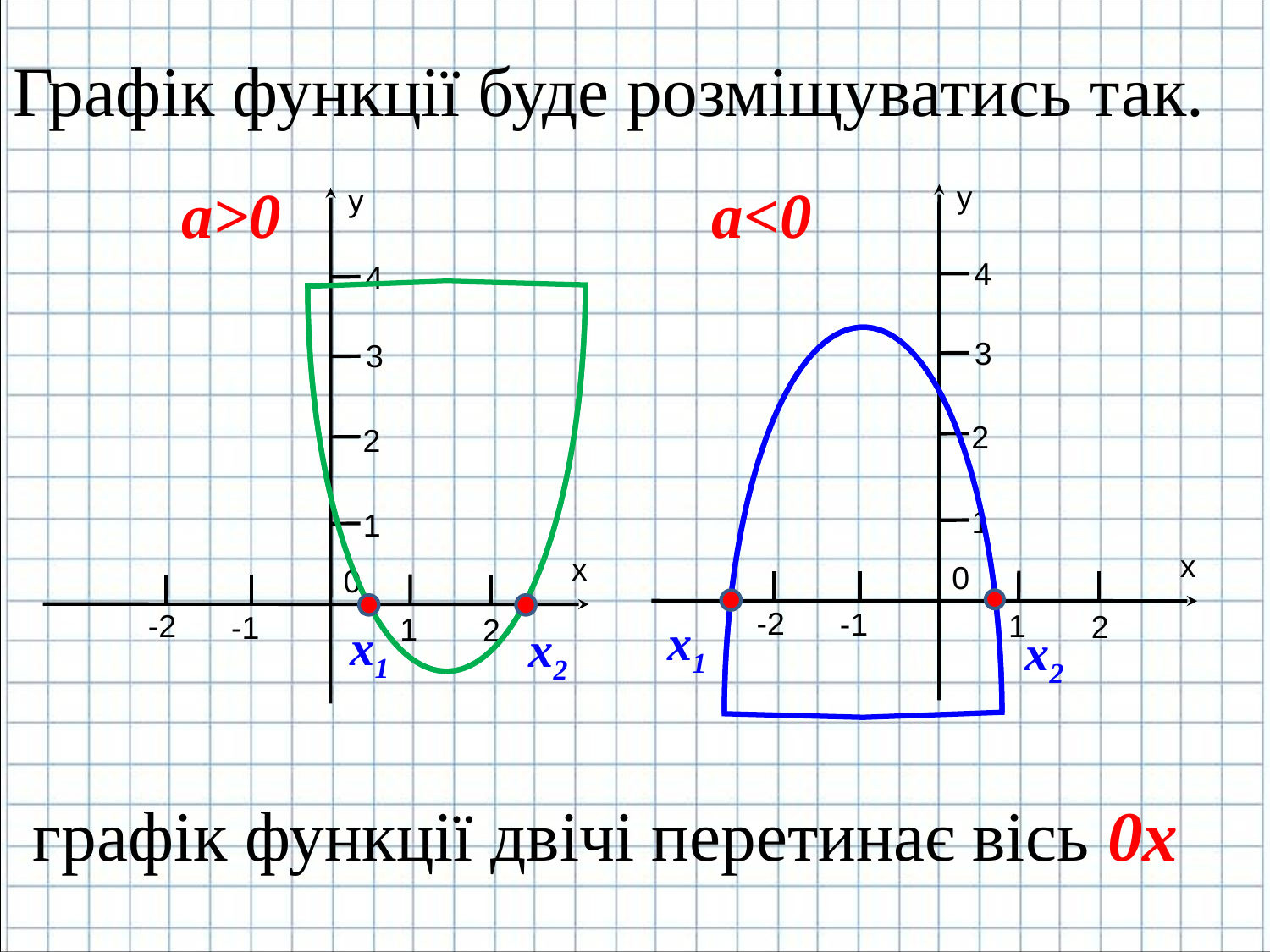

Графік функції буде розміщуватись так.
а>0
а<0
y
4
3
2
1
х
0
-2
-1
1
2
y
4
3
2
1
х
0
-2
-1
1
2

х1
х1
х2
х2
графік функції двічі перетинає вісь 0х